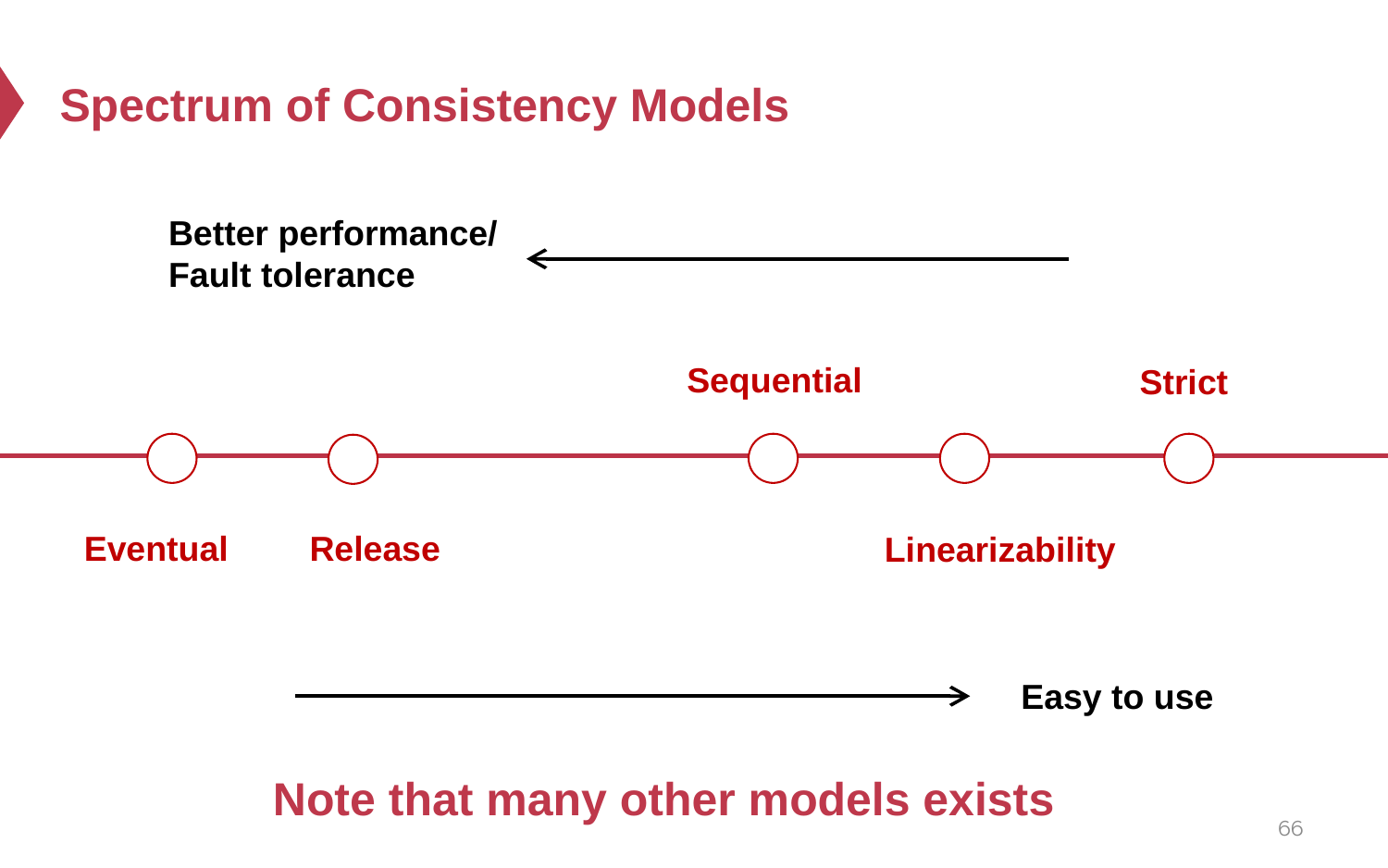

# Spectrum of Consistency Models
Better performance/
Fault tolerance
Sequential
Strict

Eventual
Release
Linearizability
Easy to use
Note that many other models exists
66